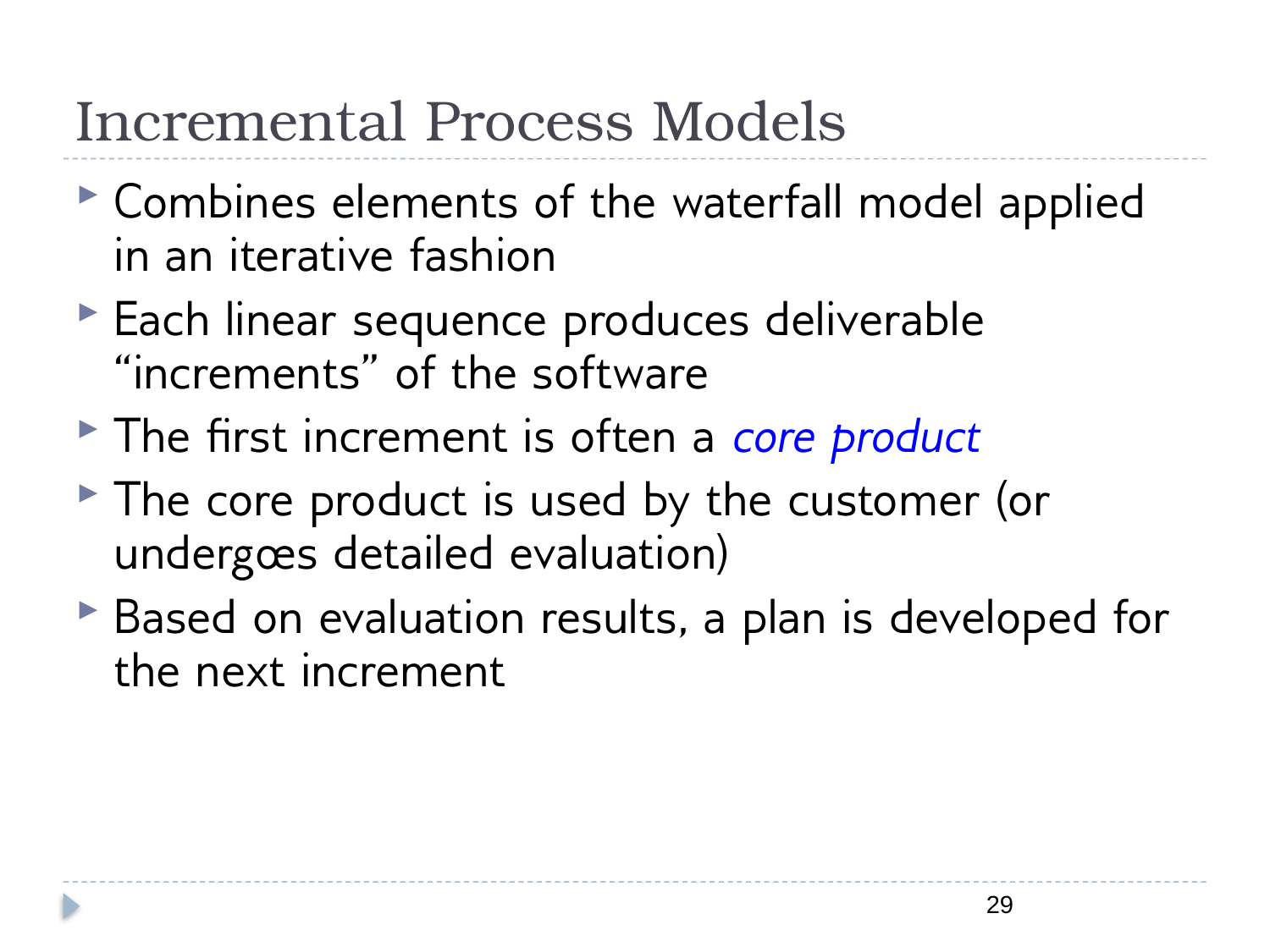

# Incremental Process Models
Combines elements of the waterfall model applied in an iterative fashion
Each linear sequence produces deliverable “increments” of the software
The first increment is often a core product
The core product is used by the customer (or undergoes detailed evaluation)
Based on evaluation results, a plan is developed for the next increment
29